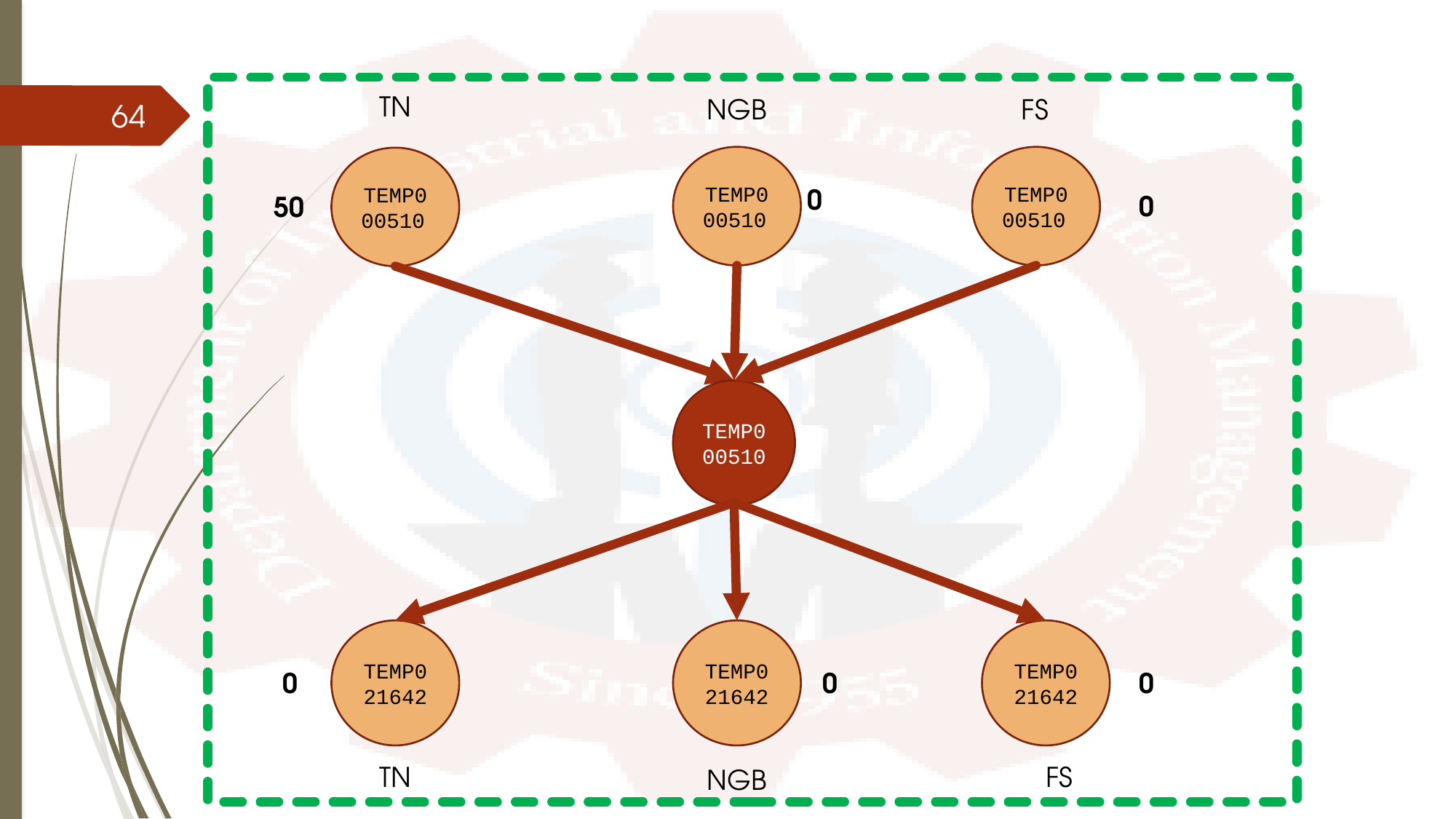

TN
NGB
FS
64
TEMP000510
TEMP000510
TEMP000510
0
0
50
TEMP000510
TEMP021642
TEMP021642
TEMP021642
0
0
0
TN
FS
NGB